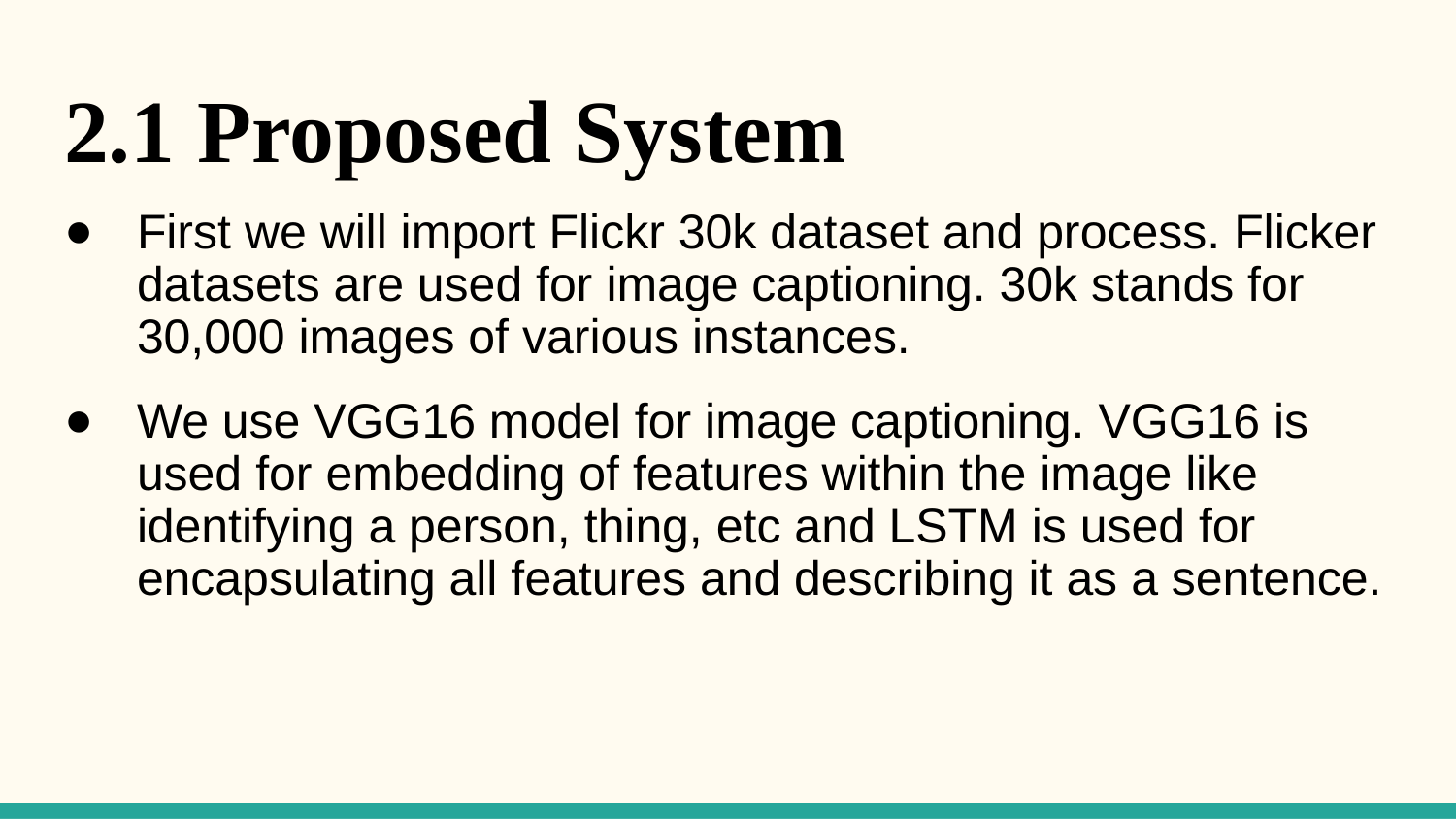

# 2.1 Proposed System
First we will import Flickr 30k dataset and process. Flicker datasets are used for image captioning. 30k stands for 30,000 images of various instances.
We use VGG16 model for image captioning. VGG16 is used for embedding of features within the image like identifying a person, thing, etc and LSTM is used for encapsulating all features and describing it as a sentence.